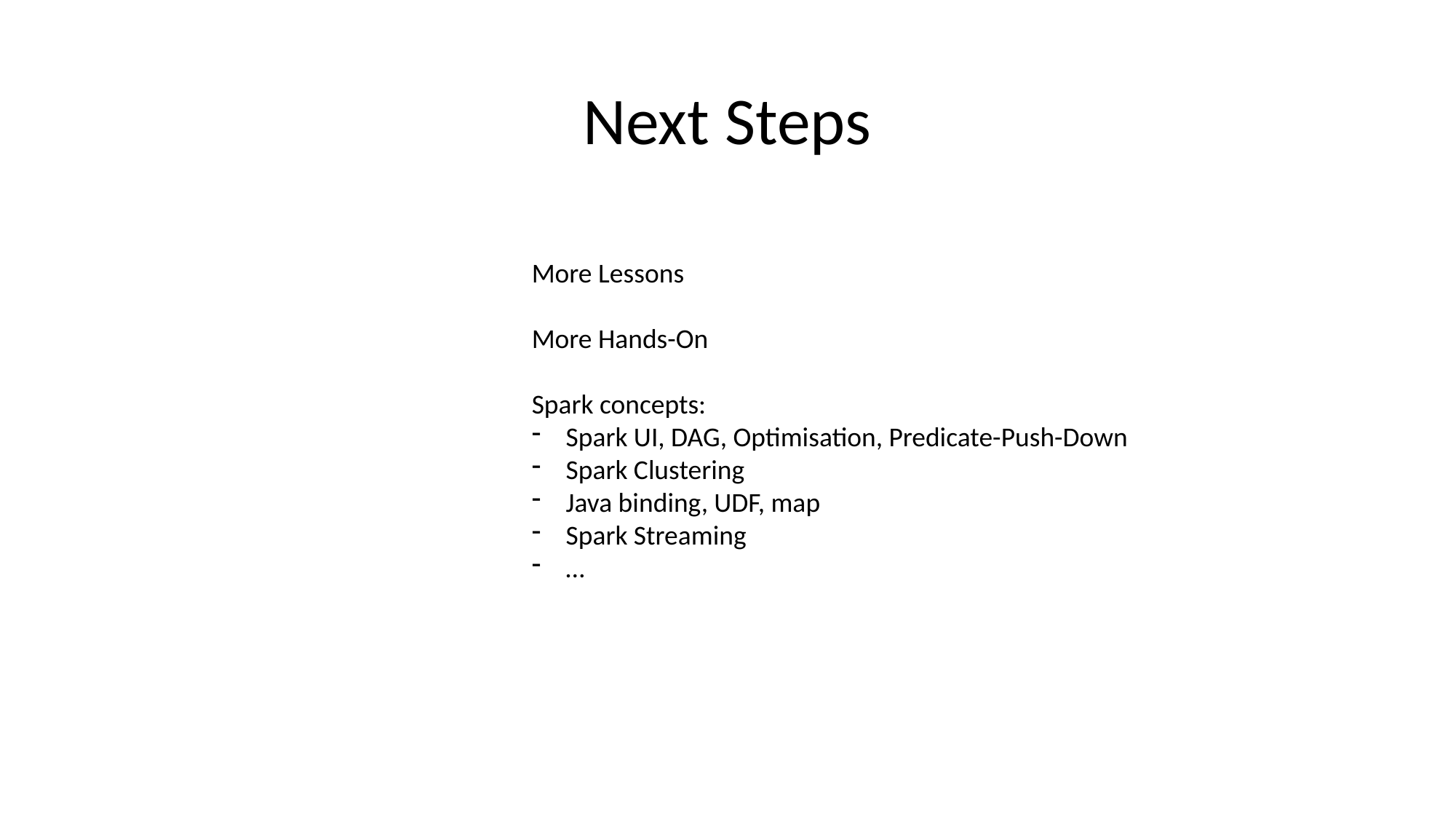

# Next Steps
More Lessons

More Hands-On

Spark concepts:
Spark UI, DAG, Optimisation, Predicate-Push-Down
Spark Clustering
Java binding, UDF, map
Spark Streaming
…